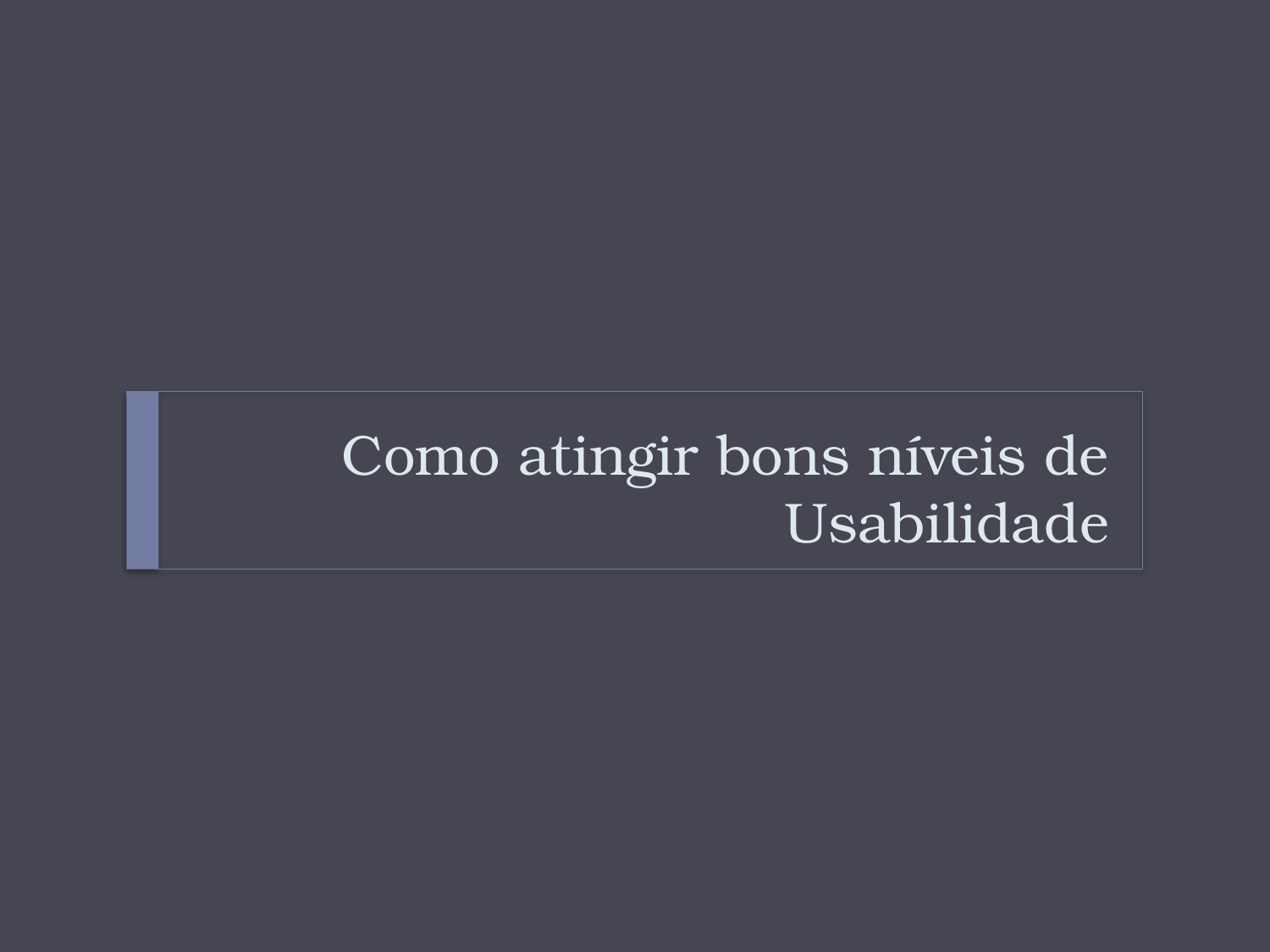

# Como atingir bons níveis de Usabilidade